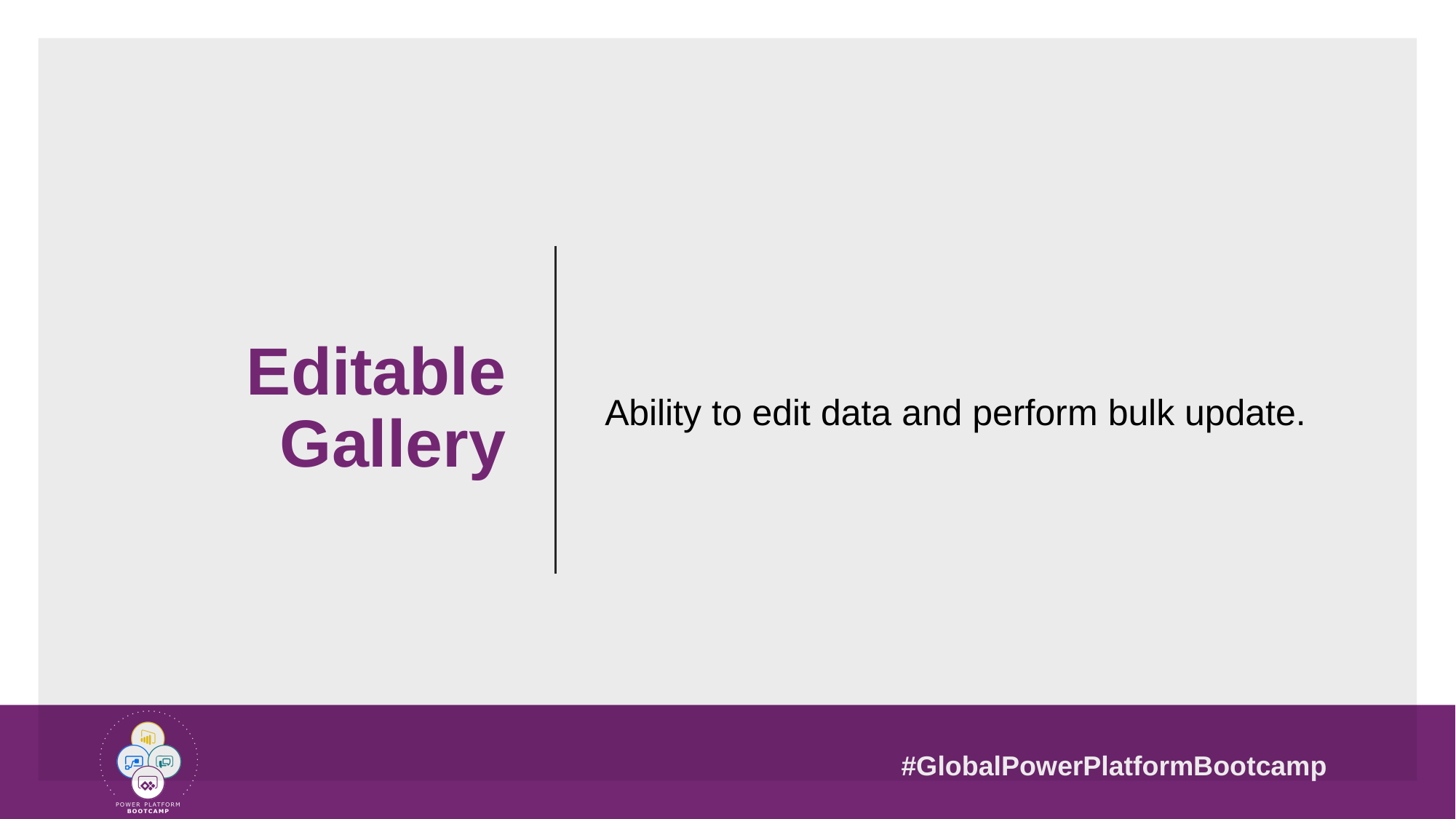

# Editable Gallery
Ability to edit data and perform bulk update.